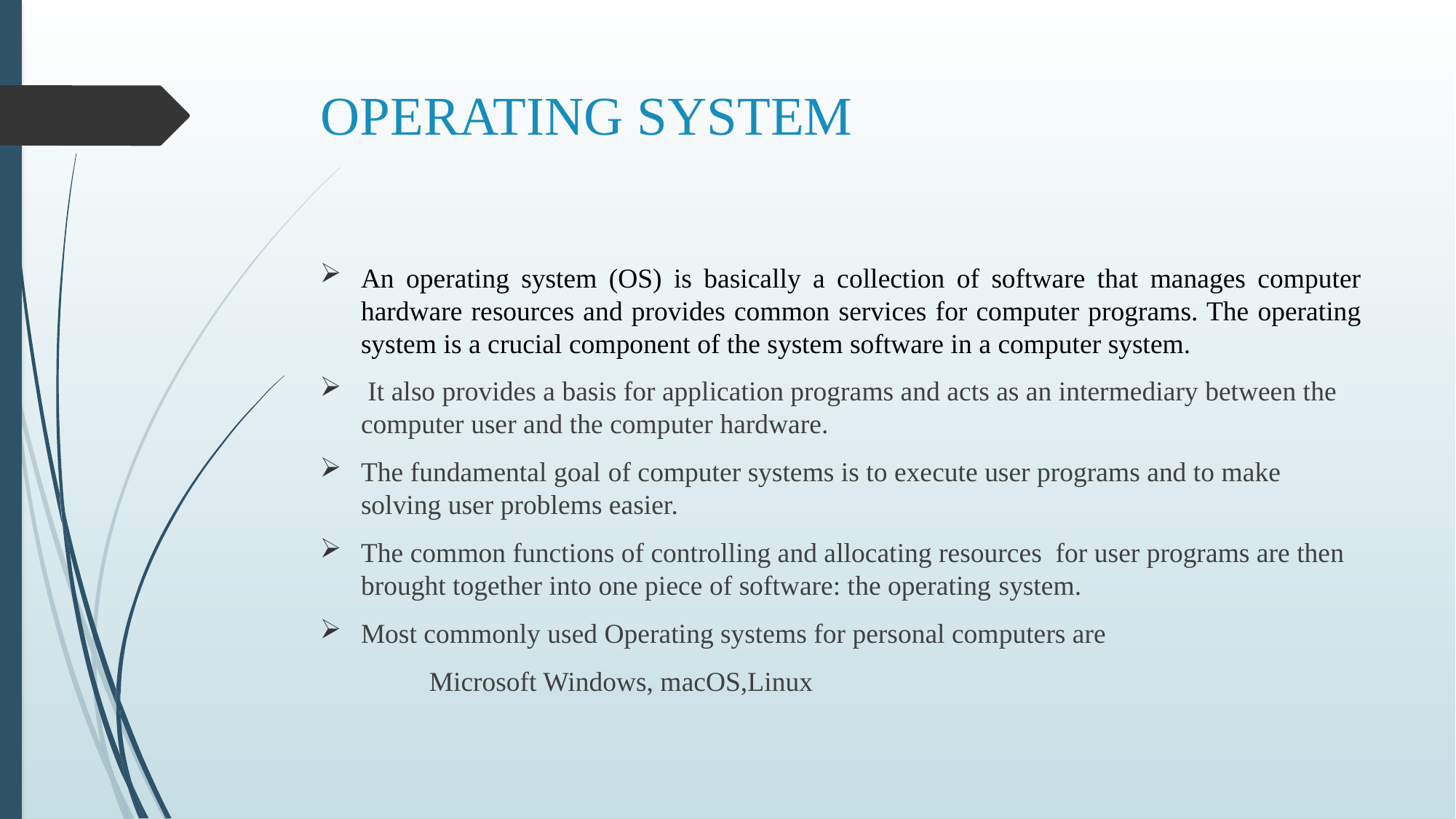

# OPERATING SYSTEM
An operating system (OS) is basically a collection of software that manages computer hardware resources and provides common services for computer programs. The operating system is a crucial component of the system software in a computer system.
 It also provides a basis for application programs and acts as an intermediary between the computer user and the computer hardware.
The fundamental goal of computer systems is to execute user programs and to make solving user problems easier.
The common functions of controlling and allocating resources  for user programs are then brought together into one piece of software: the operating system.
Most commonly used Operating systems for personal computers are
	Microsoft Windows, macOS,Linux